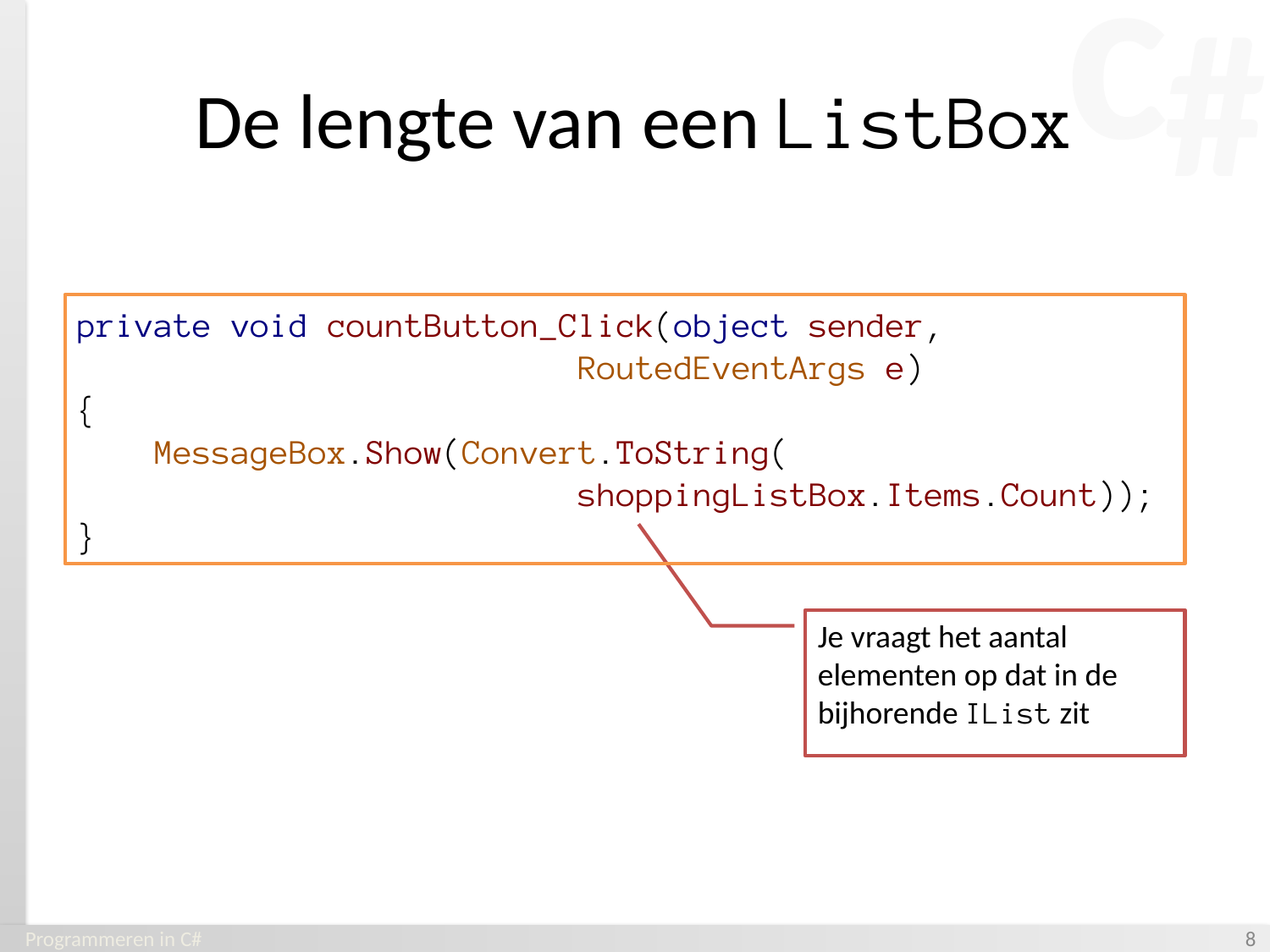

# De lengte van een ListBox
private void countButton_Click(object sender,
                          RoutedEventArgs e)
{
    MessageBox.Show(Convert.ToString(
                          shoppingListBox.Items.Count));
}
Je vraagt het aantal elementen op dat in de bijhorende IList zit
Programmeren in C#
8